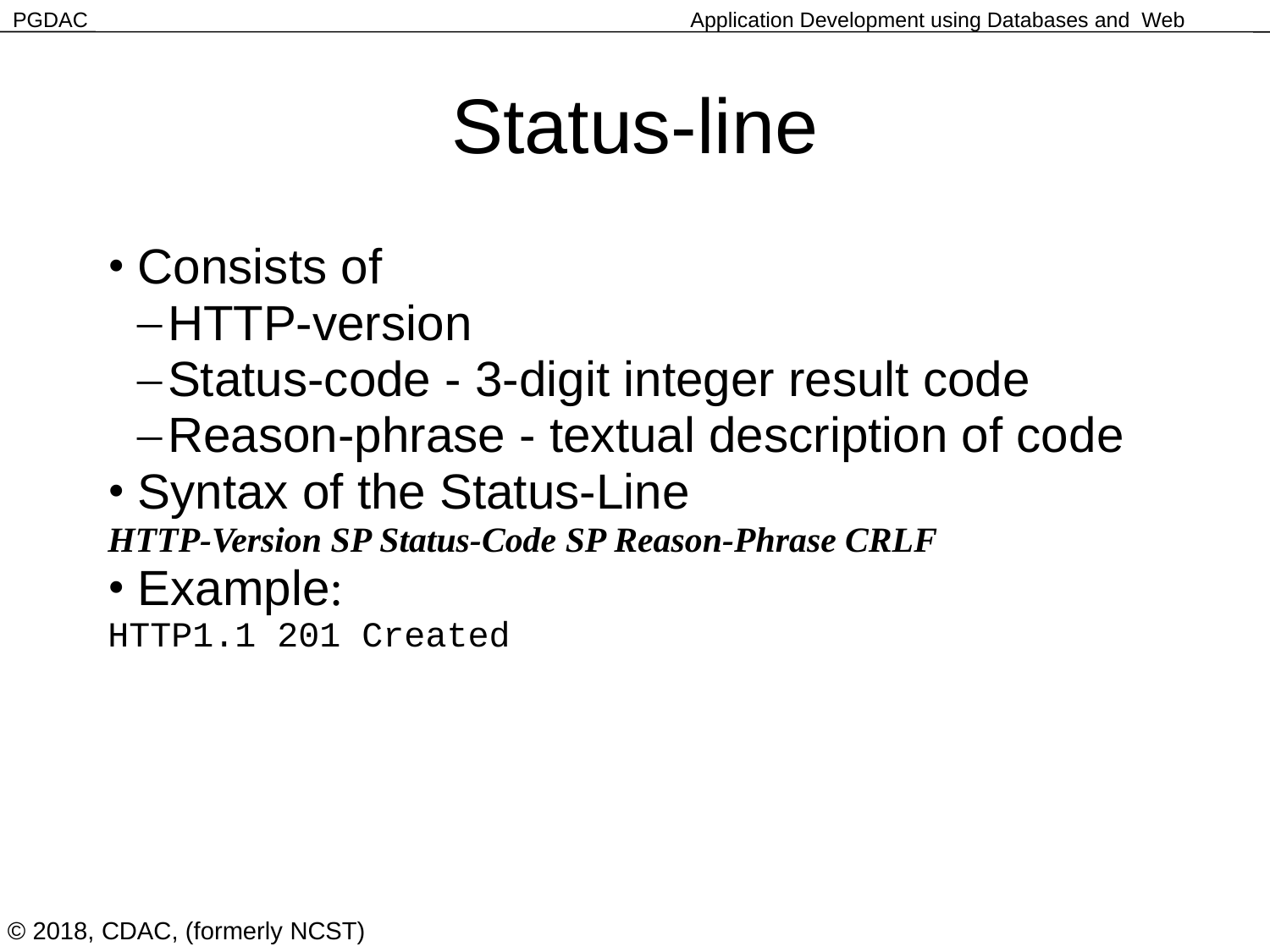

Status-line
Consists of
HTTP-version
Status-code - 3-digit integer result code
Reason-phrase - textual description of code
Syntax of the Status-Line
HTTP-Version SP Status-Code SP Reason-Phrase CRLF
Example:
HTTP1.1 201 Created